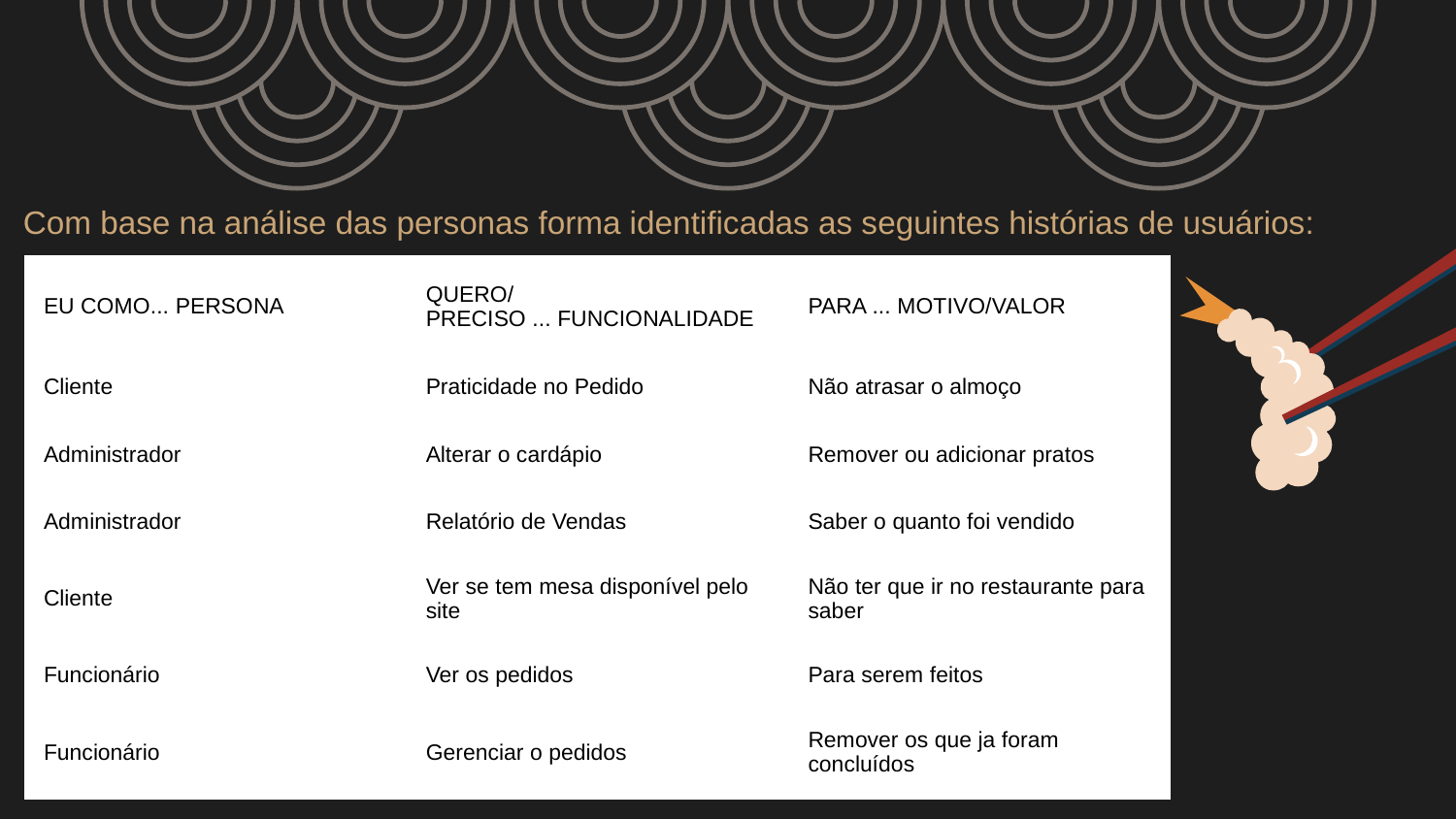

Com base na análise das personas forma identificadas as seguintes histórias de usuários:
| EU COMO... PERSONA | QUERO/PRECISO ... FUNCIONALIDADE | PARA ... MOTIVO/VALOR |
| --- | --- | --- |
| Cliente | Praticidade no Pedido | Não atrasar o almoço |
| Administrador | Alterar o cardápio | Remover ou adicionar pratos |
| Administrador | Relatório de Vendas | Saber o quanto foi vendido |
| Cliente | Ver se tem mesa disponível pelo site | Não ter que ir no restaurante para saber |
| Funcionário | Ver os pedidos | Para serem feitos |
| Funcionário | Gerenciar o pedidos | Remover os que ja foram concluídos |